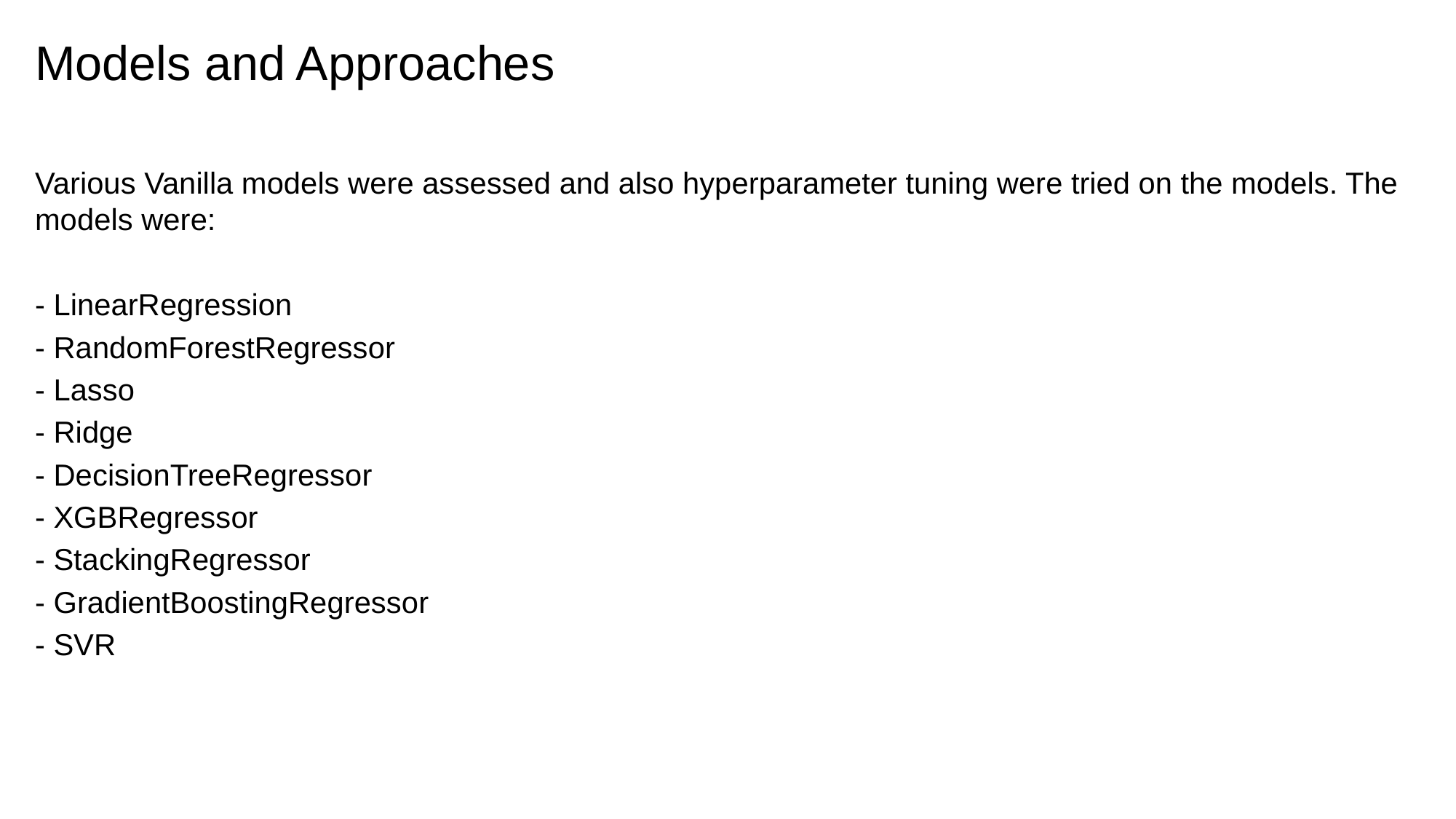

Models and Approaches

Various Vanilla models were assessed and also hyperparameter tuning were tried on the models. The models were:

- LinearRegression
- RandomForestRegressor
- Lasso
- Ridge
- DecisionTreeRegressor
- XGBRegressor
- StackingRegressor
- GradientBoostingRegressor
- SVR